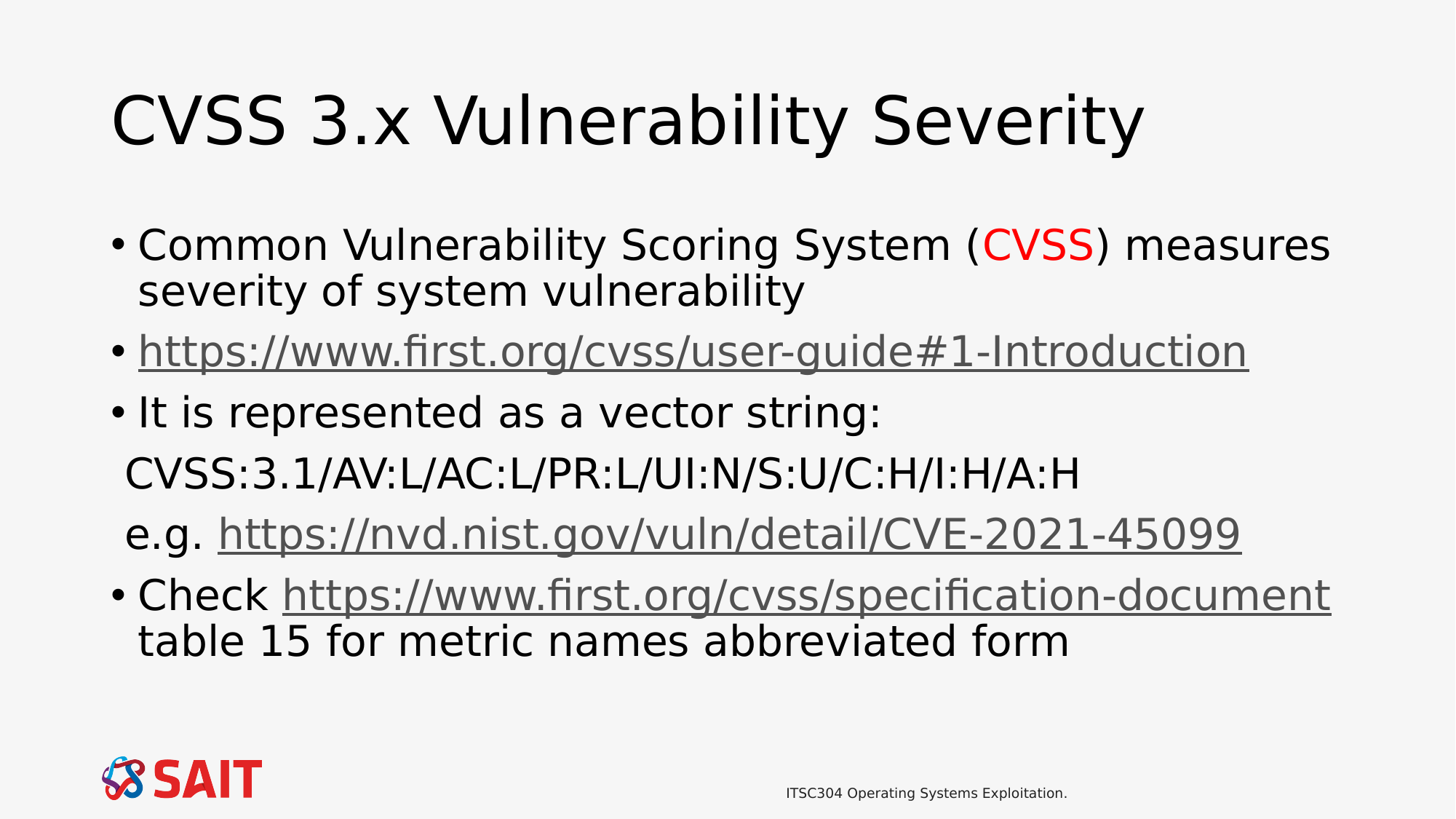

# CVSS 3.x Vulnerability Severity
Common Vulnerability Scoring System (CVSS) measures severity of system vulnerability
https://www.first.org/cvss/user-guide#1-Introduction
It is represented as a vector string:
 CVSS:3.1/AV:L/AC:L/PR:L/UI:N/S:U/C:H/I:H/A:H
 e.g. https://nvd.nist.gov/vuln/detail/CVE-2021-45099
Check https://www.first.org/cvss/specification-document table 15 for metric names abbreviated form

ITSC304 Operating Systems Exploitation.